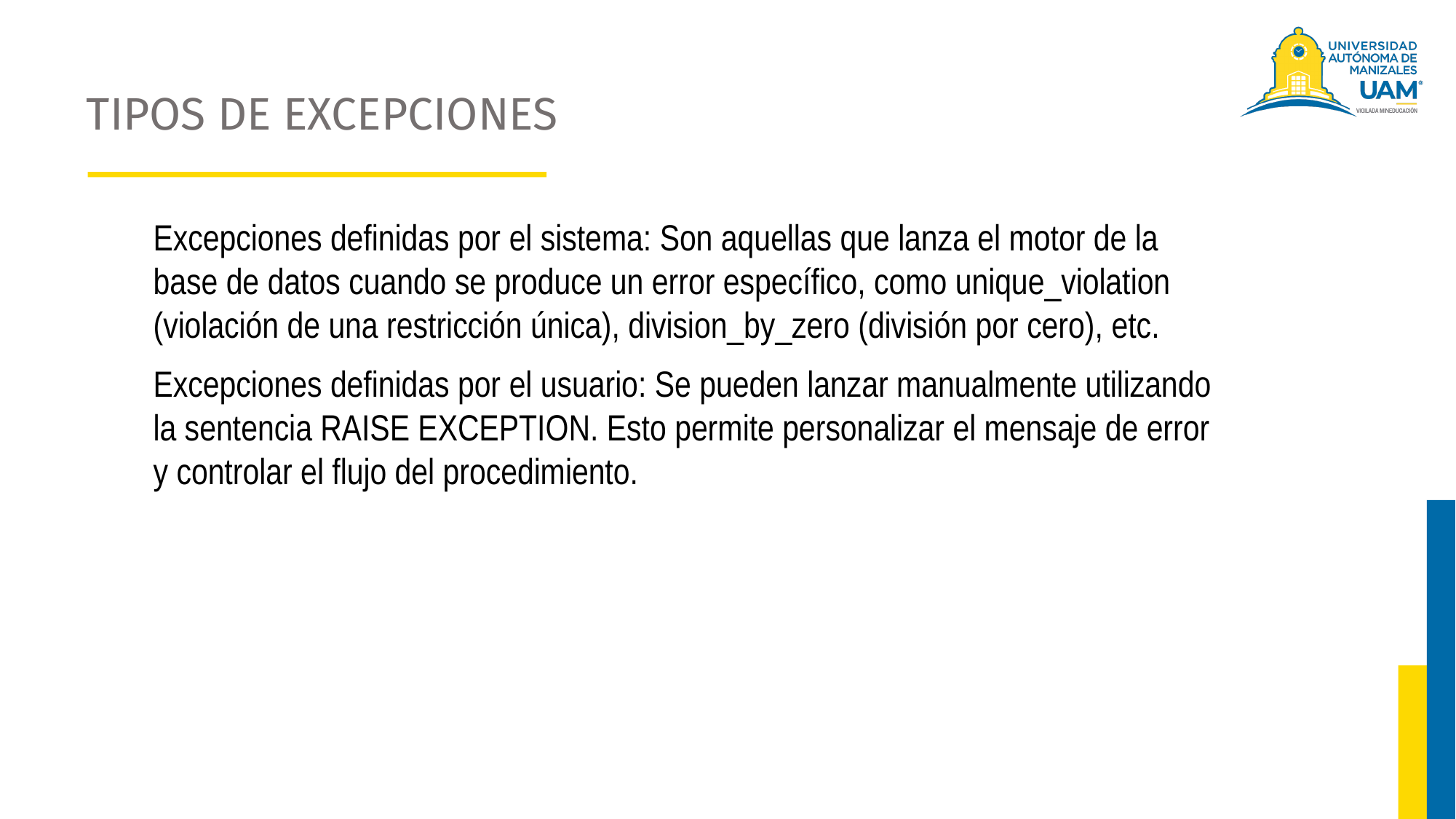

# TIPOS DE EXCEPCIONES

Excepciones definidas por el sistema: Son aquellas que lanza el motor de la base de datos cuando se produce un error específico, como unique_violation (violación de una restricción única), division_by_zero (división por cero), etc.
Excepciones definidas por el usuario: Se pueden lanzar manualmente utilizando la sentencia RAISE EXCEPTION. Esto permite personalizar el mensaje de error y controlar el flujo del procedimiento.